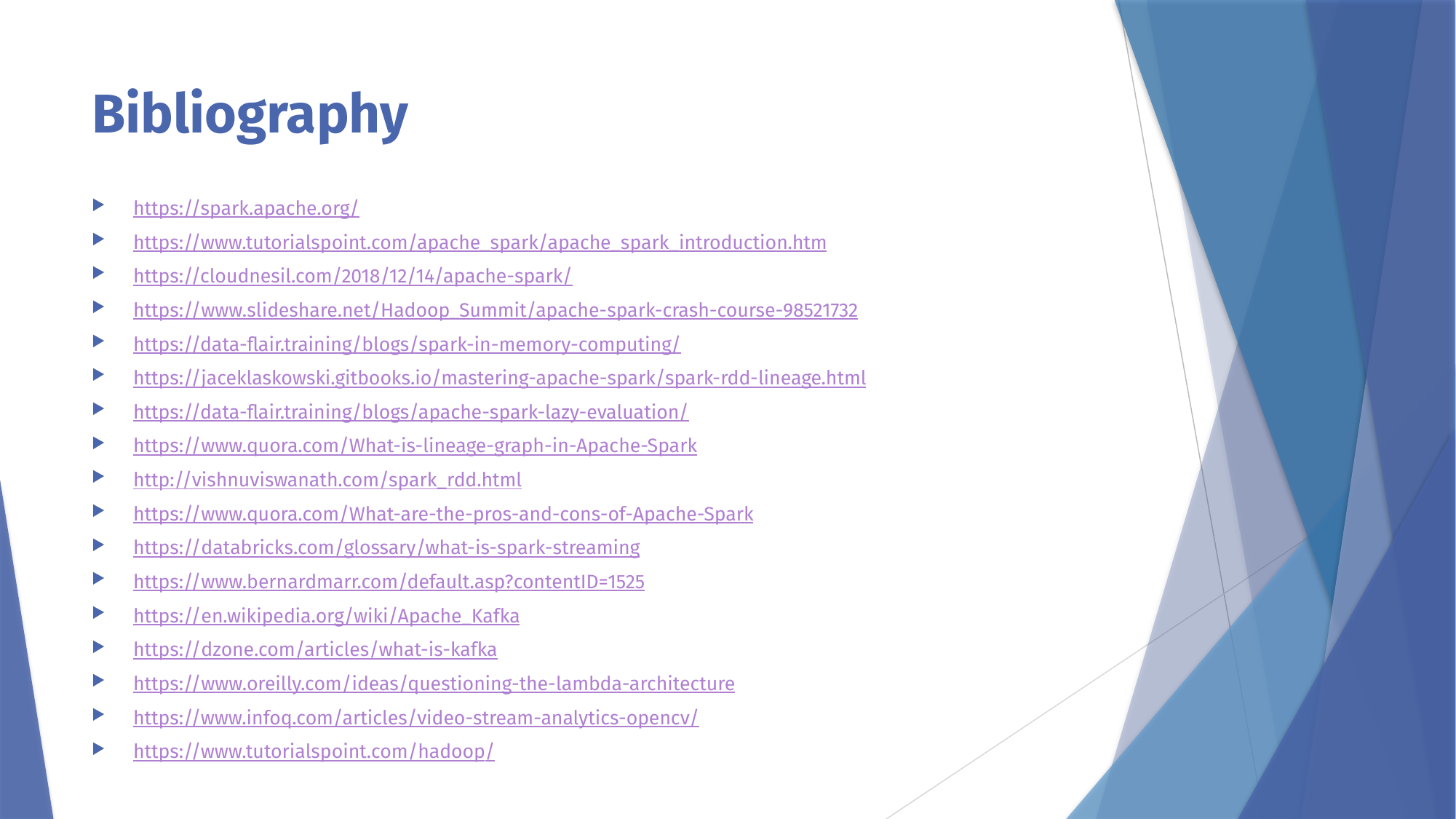

# Bibliography
https://spark.apache.org/
https://www.tutorialspoint.com/apache_spark/apache_spark_introduction.htm
https://cloudnesil.com/2018/12/14/apache-spark/
https://www.slideshare.net/Hadoop_Summit/apache-spark-crash-course-98521732
https://data-flair.training/blogs/spark-in-memory-computing/
https://jaceklaskowski.gitbooks.io/mastering-apache-spark/spark-rdd-lineage.html
https://data-flair.training/blogs/apache-spark-lazy-evaluation/
https://www.quora.com/What-is-lineage-graph-in-Apache-Spark
http://vishnuviswanath.com/spark_rdd.html
https://www.quora.com/What-are-the-pros-and-cons-of-Apache-Spark
https://databricks.com/glossary/what-is-spark-streaming
https://www.bernardmarr.com/default.asp?contentID=1525
https://en.wikipedia.org/wiki/Apache_Kafka
https://dzone.com/articles/what-is-kafka
https://www.oreilly.com/ideas/questioning-the-lambda-architecture
https://www.infoq.com/articles/video-stream-analytics-opencv/
https://www.tutorialspoint.com/hadoop/